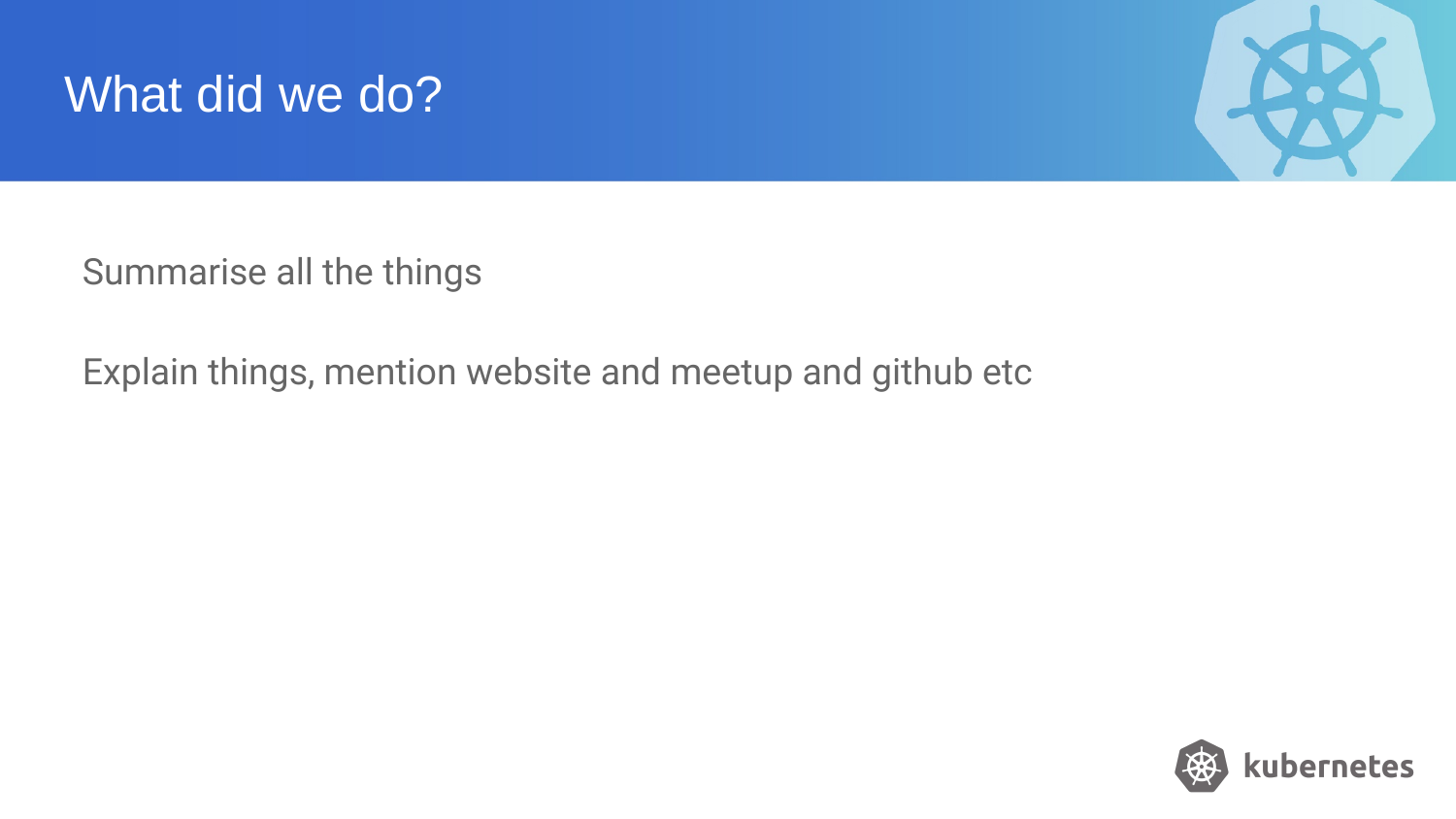

# What did we do?

Summarise all the things

Explain things, mention website and meetup and github etc